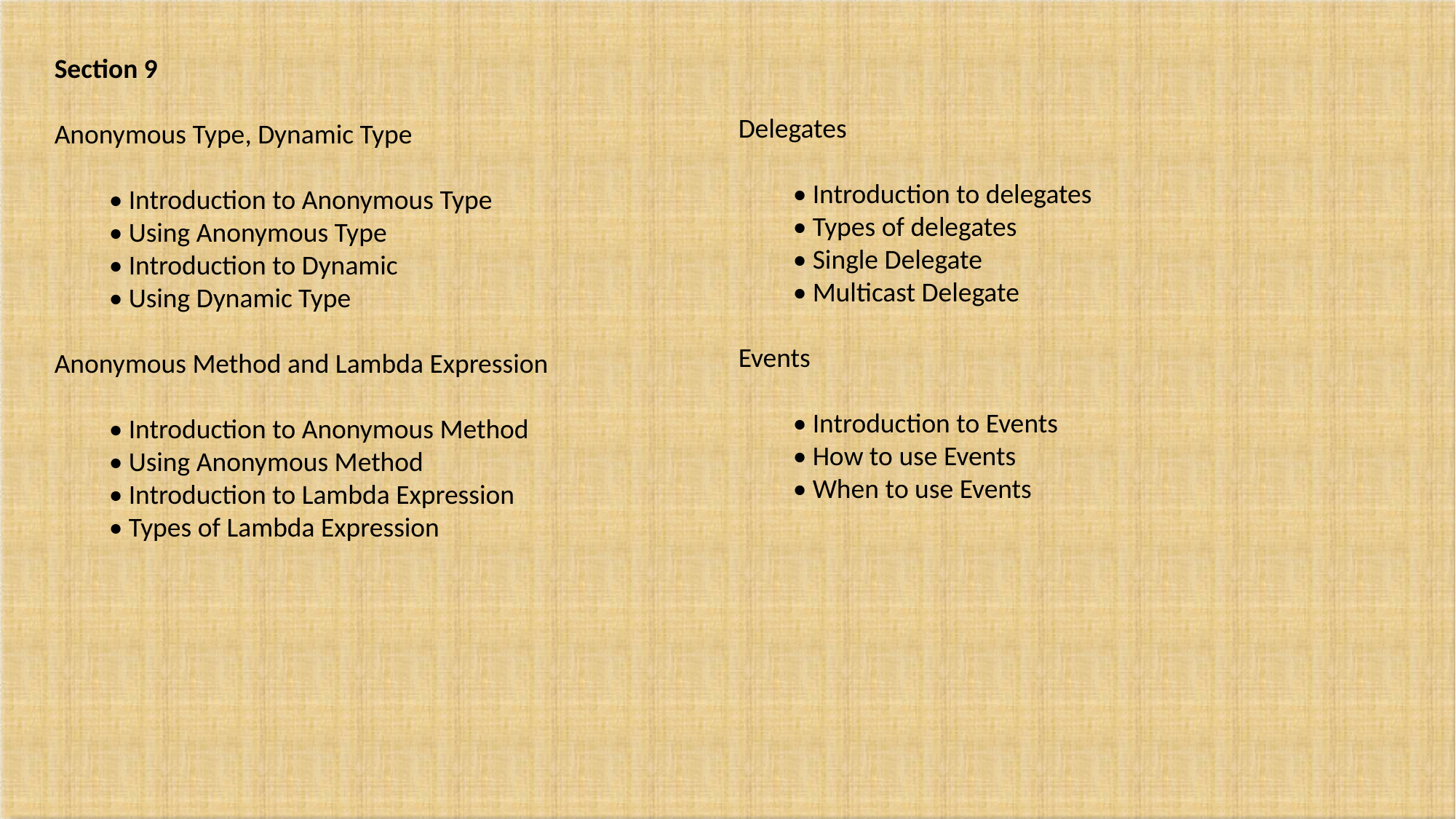

Section 9

Anonymous Type, Dynamic Type

• Introduction to Anonymous Type
• Using Anonymous Type
• Introduction to Dynamic
• Using Dynamic Type

Anonymous Method and Lambda Expression

• Introduction to Anonymous Method
• Using Anonymous Method
• Introduction to Lambda Expression
• Types of Lambda Expression

Delegates

• Introduction to delegates
• Types of delegates
• Single Delegate
• Multicast Delegate

Events

• Introduction to Events
• How to use Events
• When to use Events